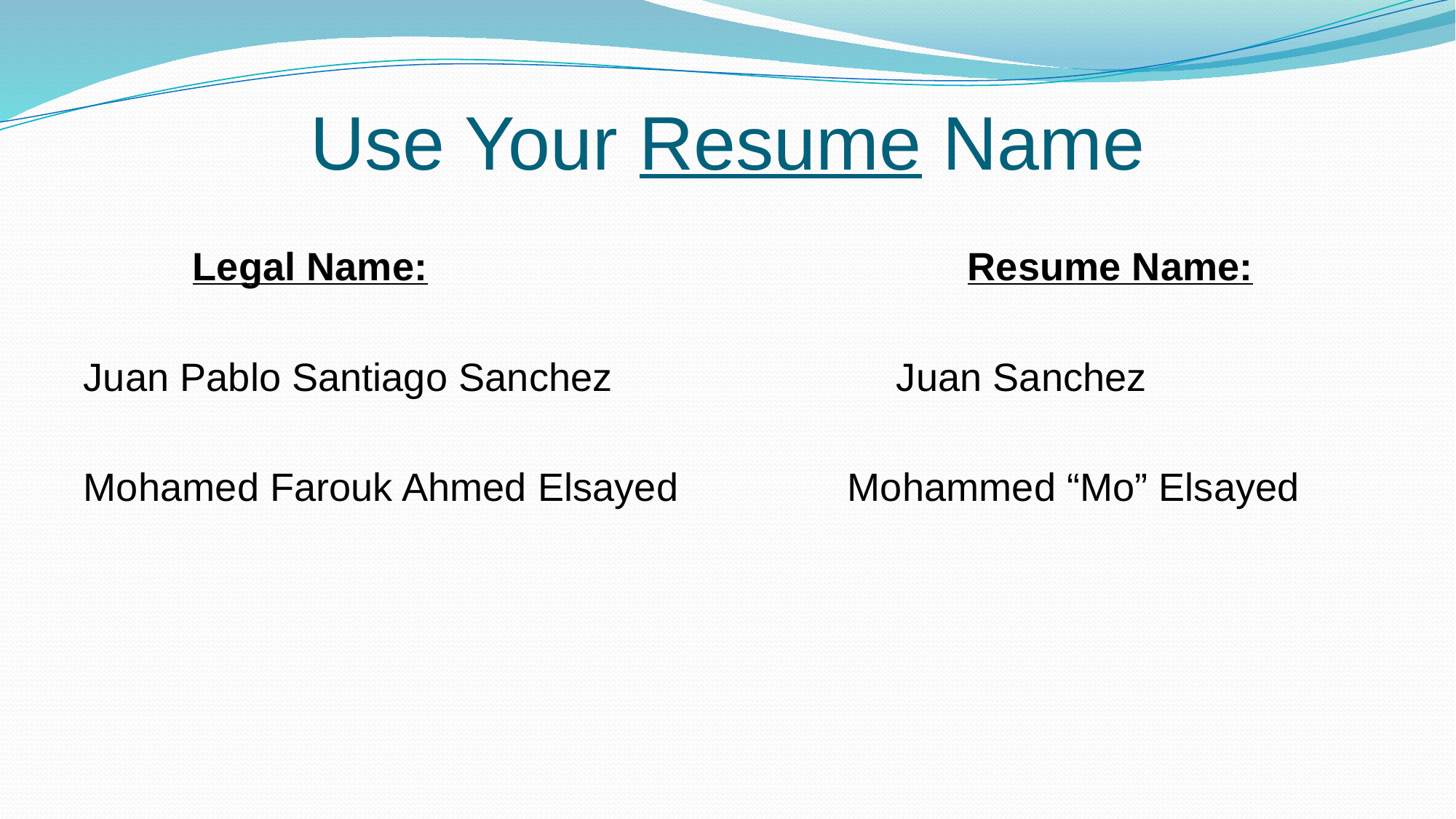

# Use Your Resume Name
          Legal Name:				           Resume Name:

Juan Pablo Santiago Sanchez                          Juan Sanchez

Mohamed Farouk Ahmed Elsayed		Mohammed “Mo” Elsayed